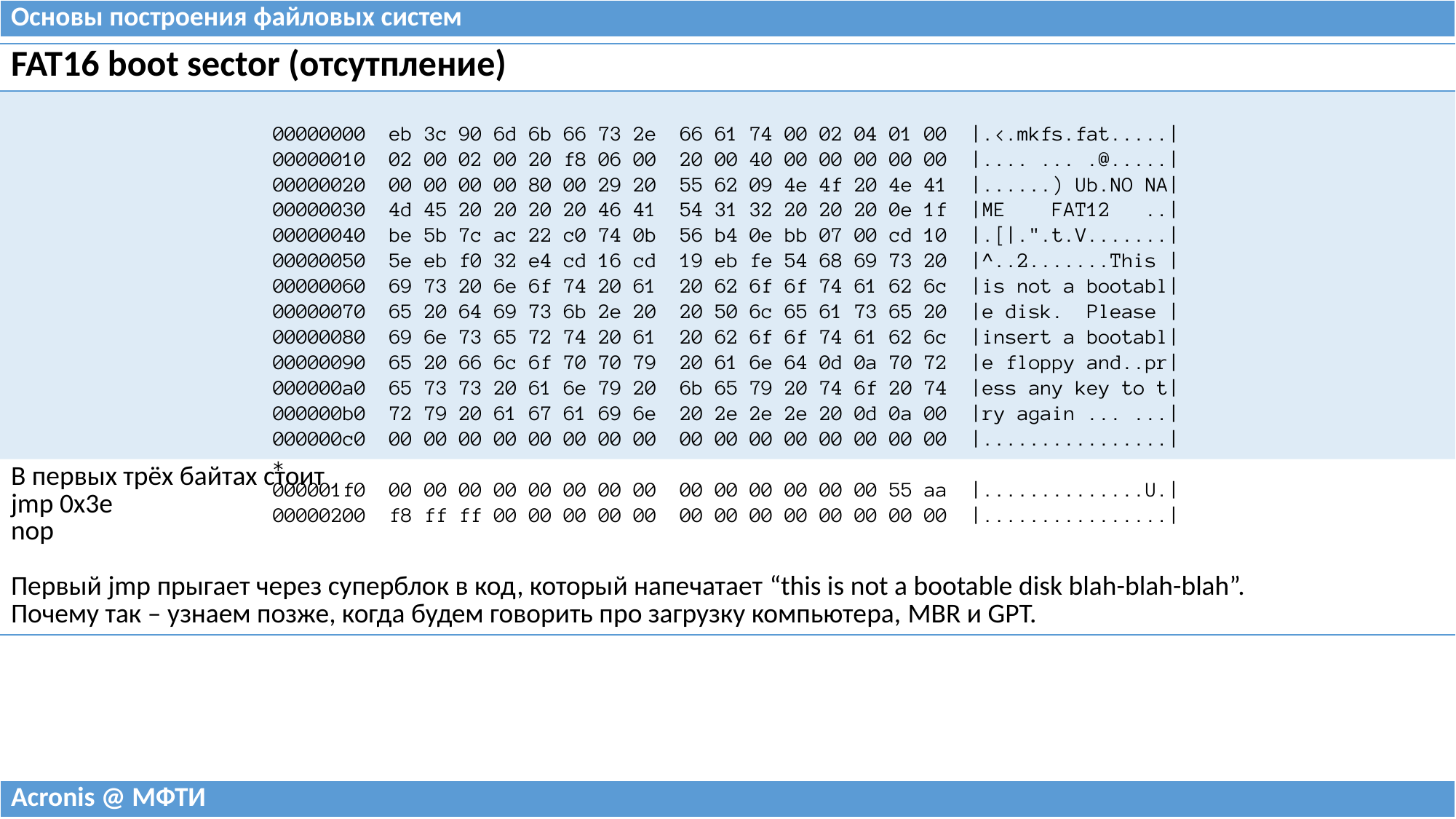

| Основы построения файловых систем |
| --- |
| FAT16 boot sector (отсутпление) |
| --- |
|  |
| В первых трёх байтах стоит jmp 0x3e nop Первый jmp прыгает через суперблок в код, который напечатает “this is not a bootable disk blah-blah-blah”. Почему так – узнаем позже, когда будем говорить про загрузку компьютера, MBR и GPT. |
00000000  eb 3c 90 6d 6b 66 73 2e  66 61 74 00 02 04 01 00  |.<.mkfs.fat.....|
00000010  02 00 02 00 20 f8 06 00  20 00 40 00 00 00 00 00  |.... ... .@.....|
00000020  00 00 00 00 80 00 29 20  55 62 09 4e 4f 20 4e 41  |......) Ub.NO NA|
00000030  4d 45 20 20 20 20 46 41  54 31 32 20 20 20 0e 1f  |ME    FAT12   ..|
00000040  be 5b 7c ac 22 c0 74 0b  56 b4 0e bb 07 00 cd 10  |.[|.".t.V.......|
00000050  5e eb f0 32 e4 cd 16 cd  19 eb fe 54 68 69 73 20  |^..2.......This |
00000060  69 73 20 6e 6f 74 20 61  20 62 6f 6f 74 61 62 6c  |is not a bootabl|
00000070  65 20 64 69 73 6b 2e 20  20 50 6c 65 61 73 65 20  |e disk.  Please |
00000080  69 6e 73 65 72 74 20 61  20 62 6f 6f 74 61 62 6c  |insert a bootabl|
00000090  65 20 66 6c 6f 70 70 79  20 61 6e 64 0d 0a 70 72  |e floppy and..pr|
000000a0  65 73 73 20 61 6e 79 20  6b 65 79 20 74 6f 20 74  |ess any key to t|
000000b0  72 79 20 61 67 61 69 6e  20 2e 2e 2e 20 0d 0a 00  |ry again ... ...|
000000c0  00 00 00 00 00 00 00 00  00 00 00 00 00 00 00 00  |................|
*
000001f0  00 00 00 00 00 00 00 00  00 00 00 00 00 00 55 aa  |..............U.|
00000200  f8 ff ff 00 00 00 00 00  00 00 00 00 00 00 00 00  |................|
| Acronis @ МФТИ |
| --- |